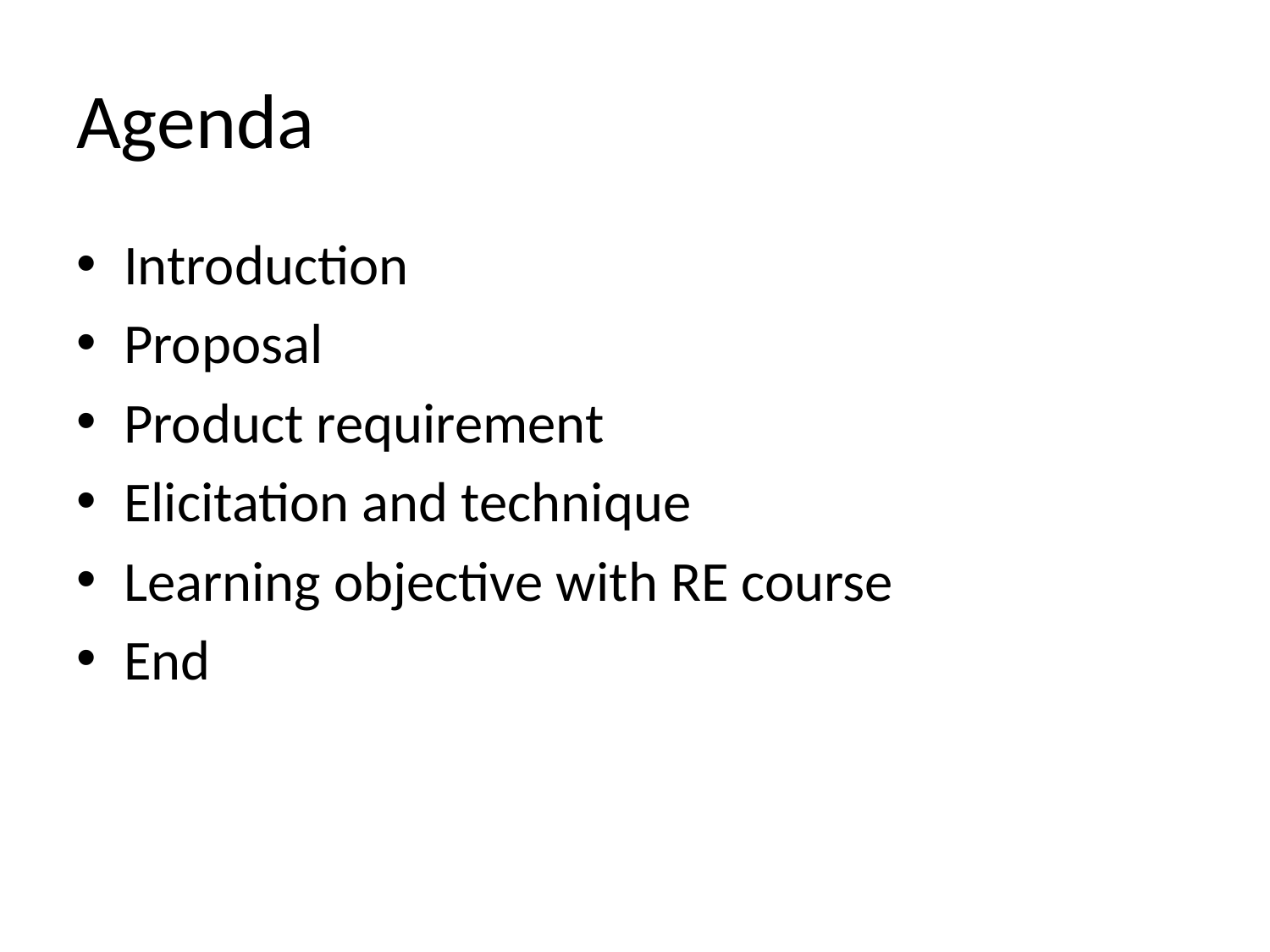

# Agenda
Introduction
Proposal
Product requirement
Elicitation and technique
Learning objective with RE course
End